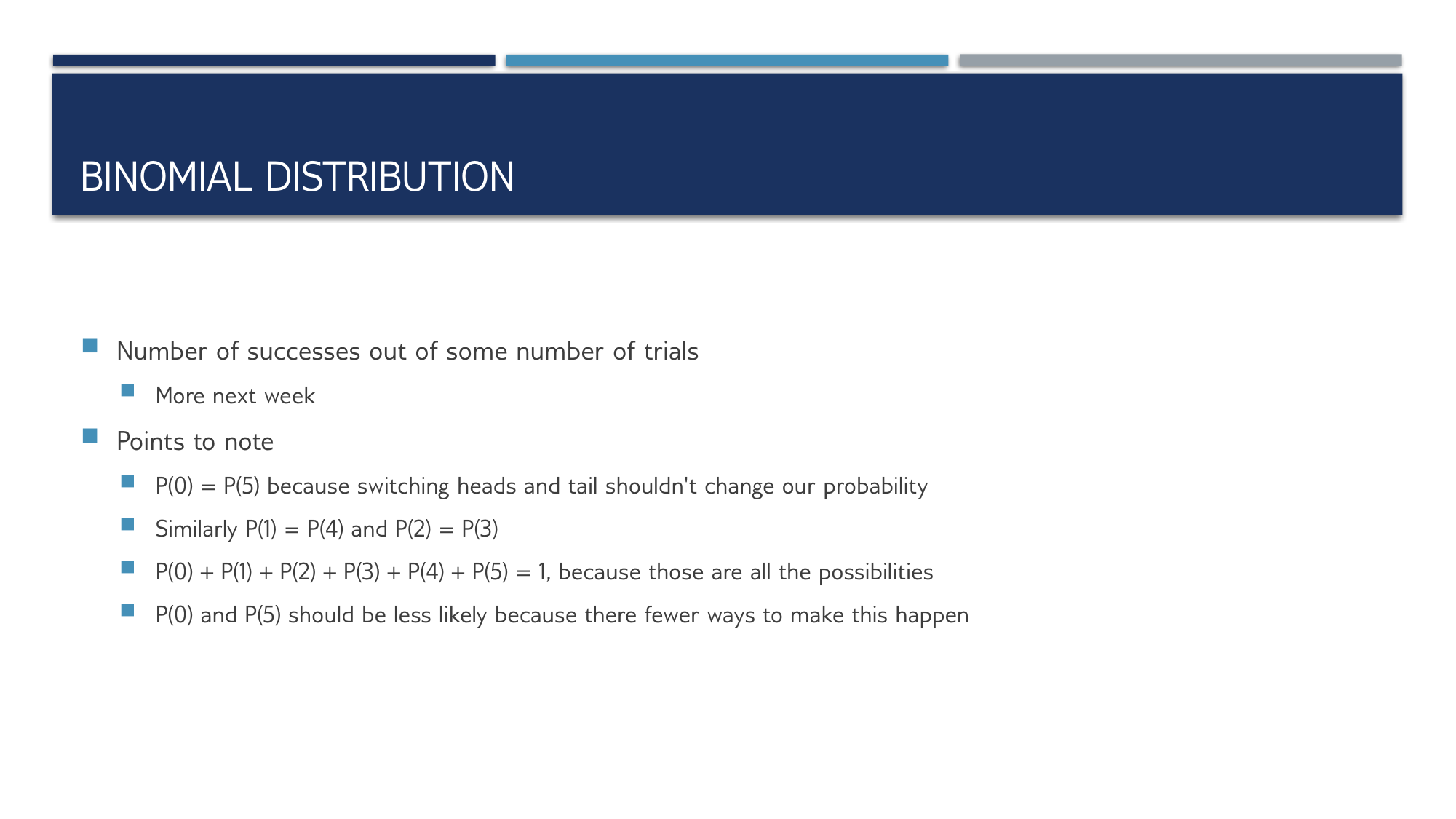

# Binomial Distribution
Number of successes out of some number of trials
More next week
Points to note
P(0) = P(5) because switching heads and tail shouldn't change our probability
Similarly P(1) = P(4) and P(2) = P(3)
P(0) + P(1) + P(2) + P(3) + P(4) + P(5) = 1, because those are all the possibilities
P(0) and P(5) should be less likely because there fewer ways to make this happen